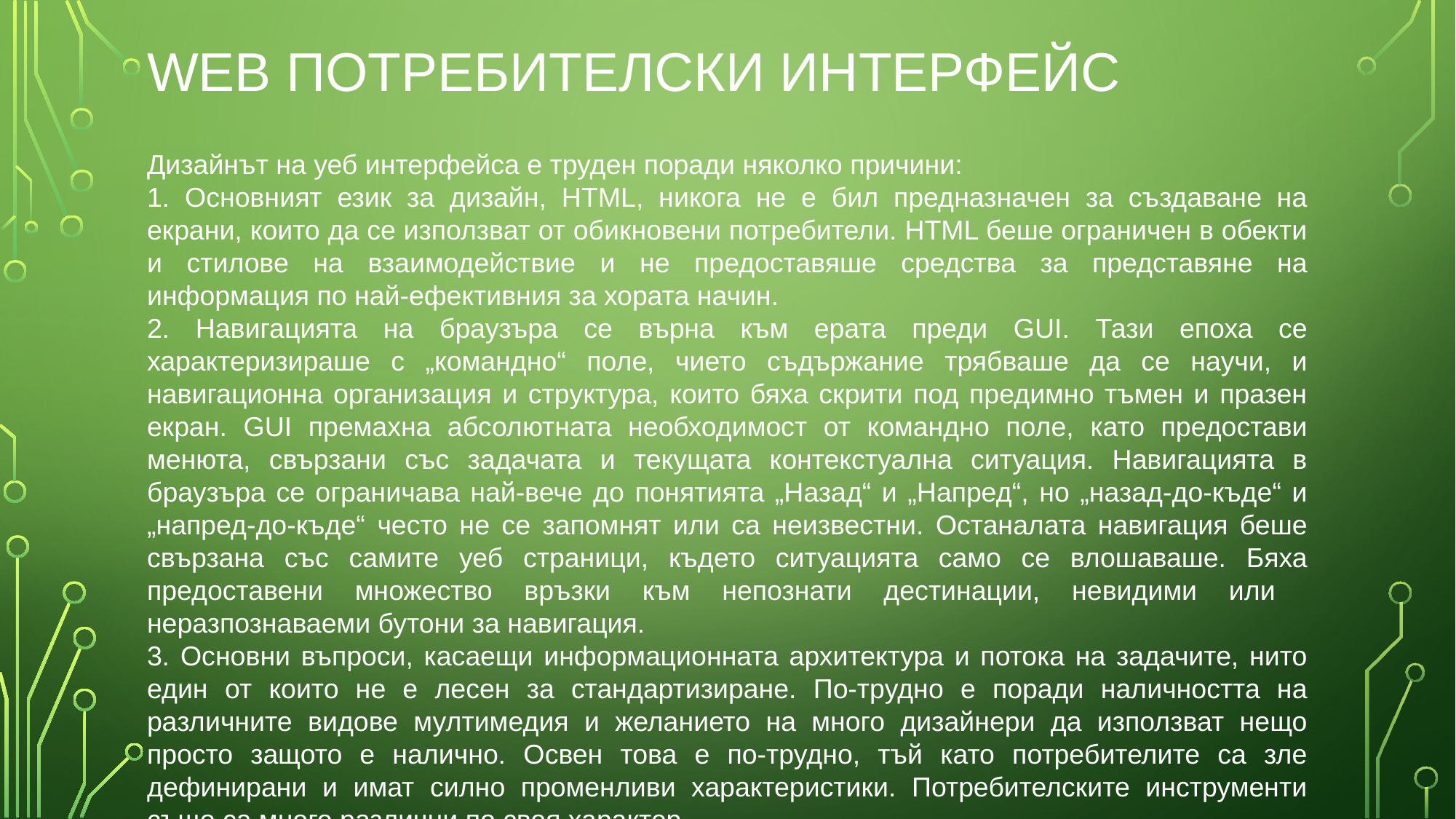

# Web потребителски интерфейс
Дизайнът на уеб интерфейса е труден поради няколко причини:
1. Основният език за дизайн, HTML, никога не е бил предназначен за създаване на екрани, които да се използват от обикновени потребители. HTML беше ограничен в обекти и стилове на взаимодействие и не предоставяше средства за представяне на информация по най-ефективния за хората начин.
2. Навигацията на браузъра се върна към ерата преди GUI. Тази епоха се характеризираше с „командно“ поле, чието съдържание трябваше да се научи, и навигационна организация и структура, които бяха скрити под предимно тъмен и празен екран. GUI премахна абсолютната необходимост от командно поле, като предостави менюта, свързани със задачата и текущата контекстуална ситуация. Навигацията в браузъра се ограничава най-вече до понятията „Назад“ и „Напред“, но „назад-до-къде“ и „напред-до-къде“ често не се запомнят или са неизвестни. Останалата навигация беше свързана със самите уеб страници, където ситуацията само се влошаваше. Бяха предоставени множество връзки към непознати дестинации, невидими или  неразпознаваеми бутони за навигация.
3. Основни въпроси, касаещи информационната архитектура и потока на задачите, нито един от които не е лесен за стандартизиране. По-трудно е поради наличността на различните видове мултимедия и желанието на много дизайнери да използват нещо просто защото е налично. Освен това е по-трудно, тъй като потребителите са зле дефинирани и имат силно променливи характеристики. Потребителските инструменти също са много различни по своя характер.